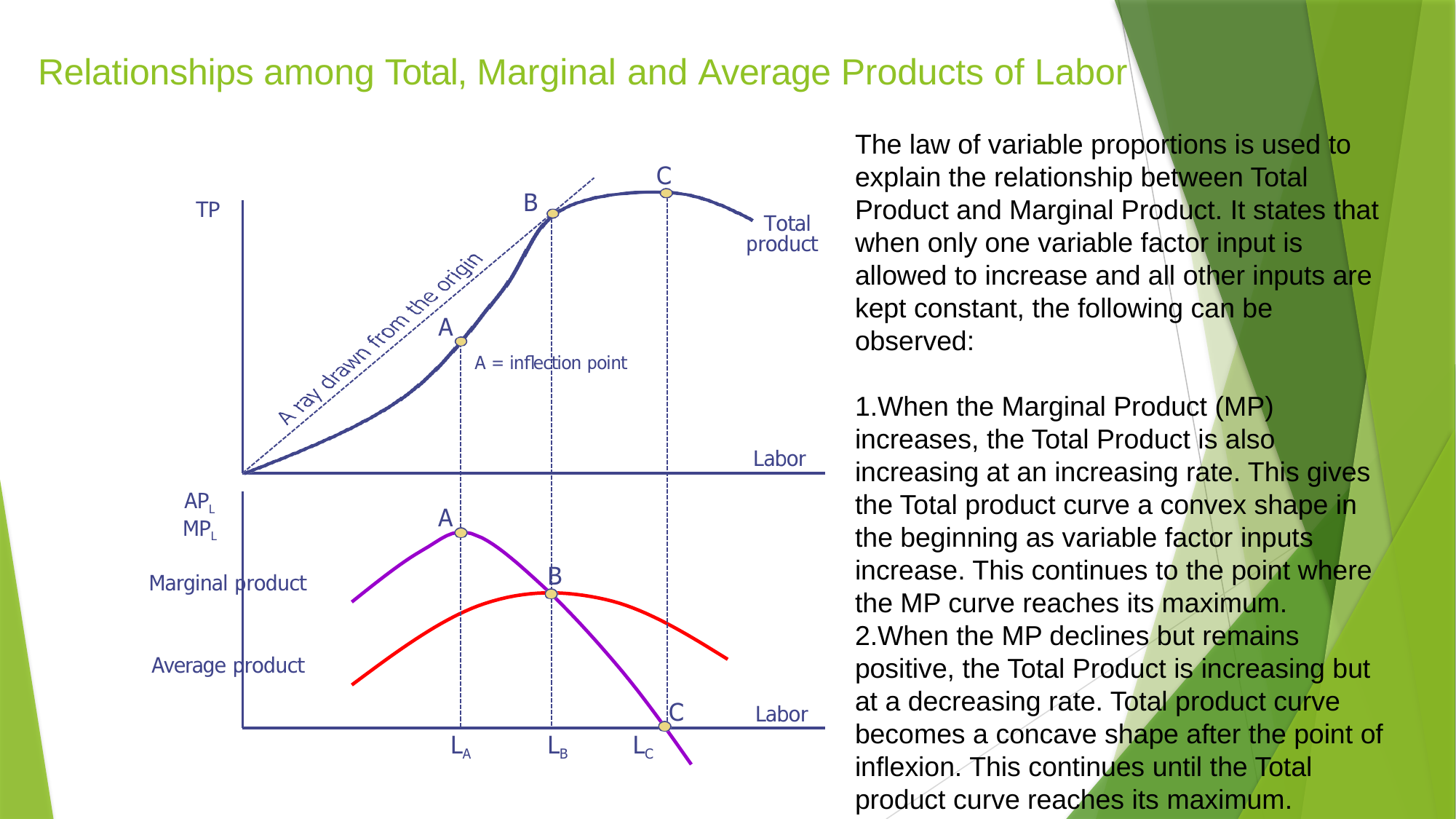

# Relationships among Total, Marginal and Average Products of Labor
The law of variable proportions is used to explain the relationship between Total Product and Marginal Product. It states that when only one variable factor input is allowed to increase and all other inputs are kept constant, the following can be observed:

When the Marginal Product (MP) increases, the Total Product is also increasing at an increasing rate. This gives the Total product curve a convex shape in the beginning as variable factor inputs increase. This continues to the point where the MP curve reaches its maximum.
When the MP declines but remains positive, the Total Product is increasing but at a decreasing rate. Total product curve becomes a concave shape after the point of inflexion. This continues until the Total product curve reaches its maximum.
When the MP is declining and negative, the Total Product declines.
When the MP becomes zero, Total Product reaches its maximum.
C

B

TP

Total
product
A
A = inflection point
Labor
APL

A
MPL

B
Marginal product
Average product
C
Labor
LA
LB
LC